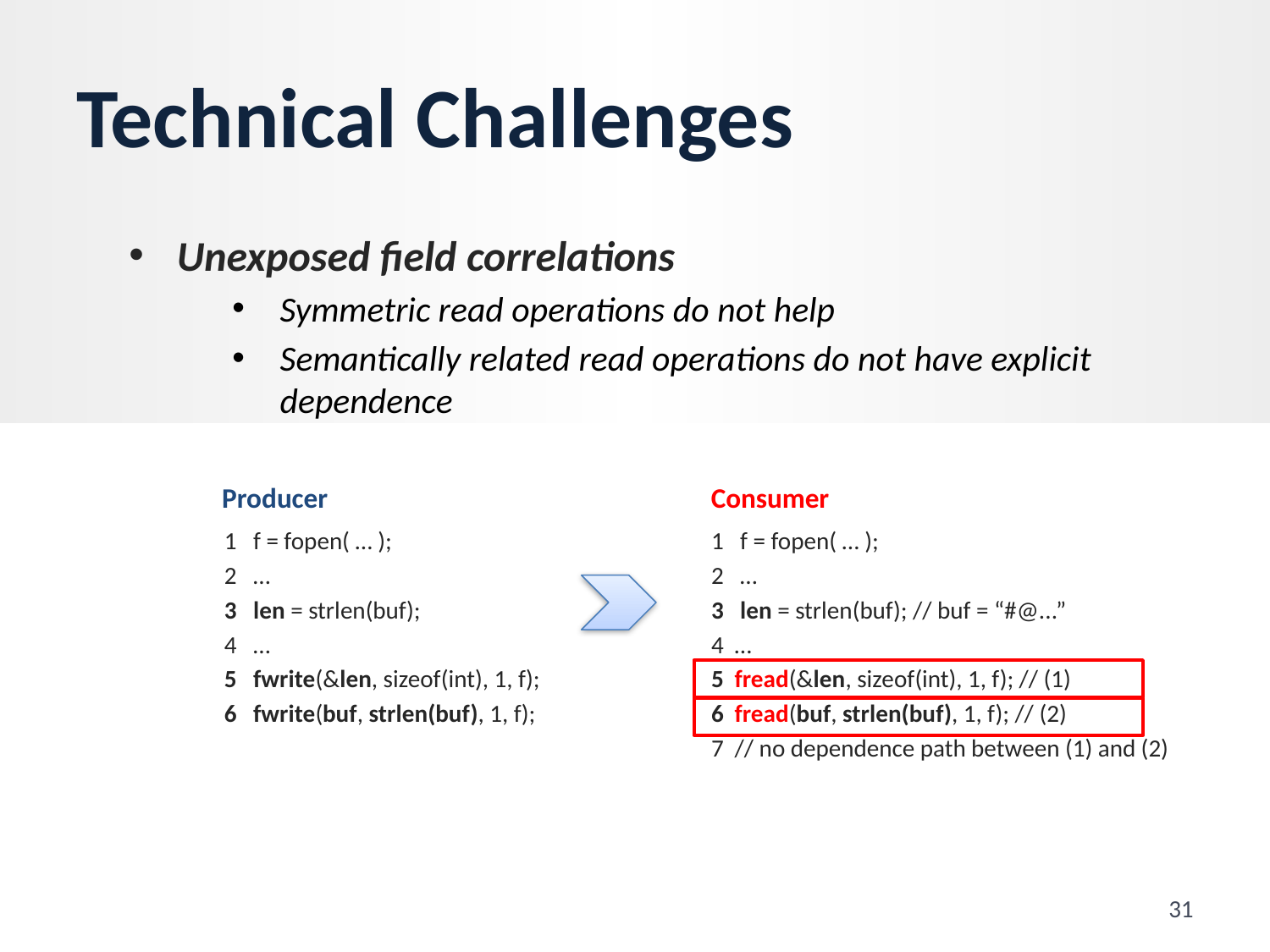

# Technical Challenges
Unexposed field correlations
Symmetric read operations do not help
Semantically related read operations do not have explicit dependence

Producer
Consumer
1   f = fopen( … );
2   …
3   len = strlen(buf);
4   …
5   fwrite(&len, sizeof(int), 1, f);
6   fwrite(buf, strlen(buf), 1, f);

1   f = fopen( … );
2   …
3   len = strlen(buf); // buf = “#@...”
4  …
5  fread(&len, sizeof(int), 1, f); // (1)
6  fread(buf, strlen(buf), 1, f); // (2)
7  // no dependence path between (1) and (2)

31